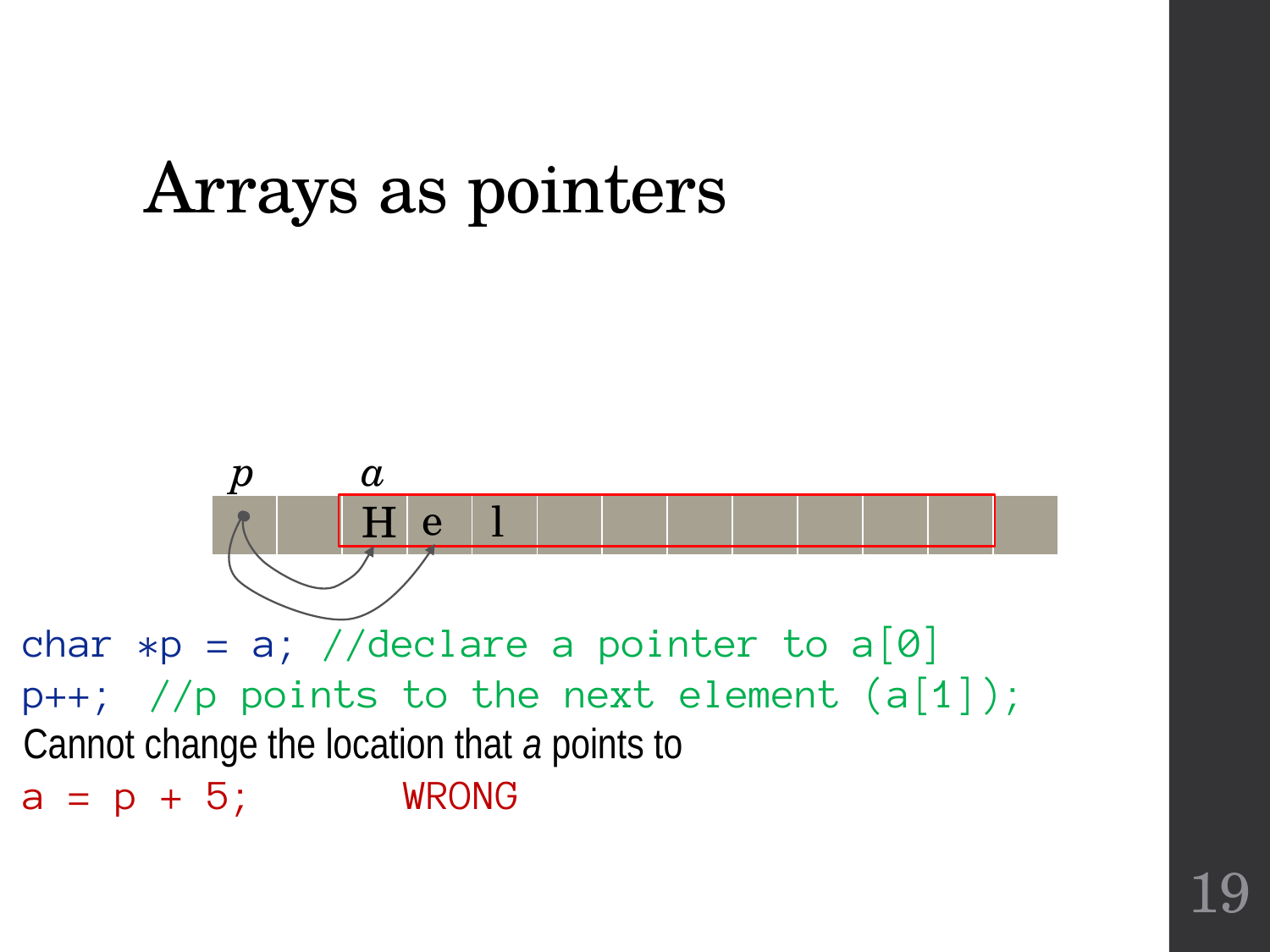

# Arrays as pointers
a
p
e
l
H
|  |  |  |  |  |  |  |  |  |  |  |  |  |
| --- | --- | --- | --- | --- | --- | --- | --- | --- | --- | --- | --- | --- |

char *p = a; //declare a pointer to a[0]
p++;	//p points to the next element (a[1]);
Cannot change the location that a points to
a = p + 5;		WRONG
19